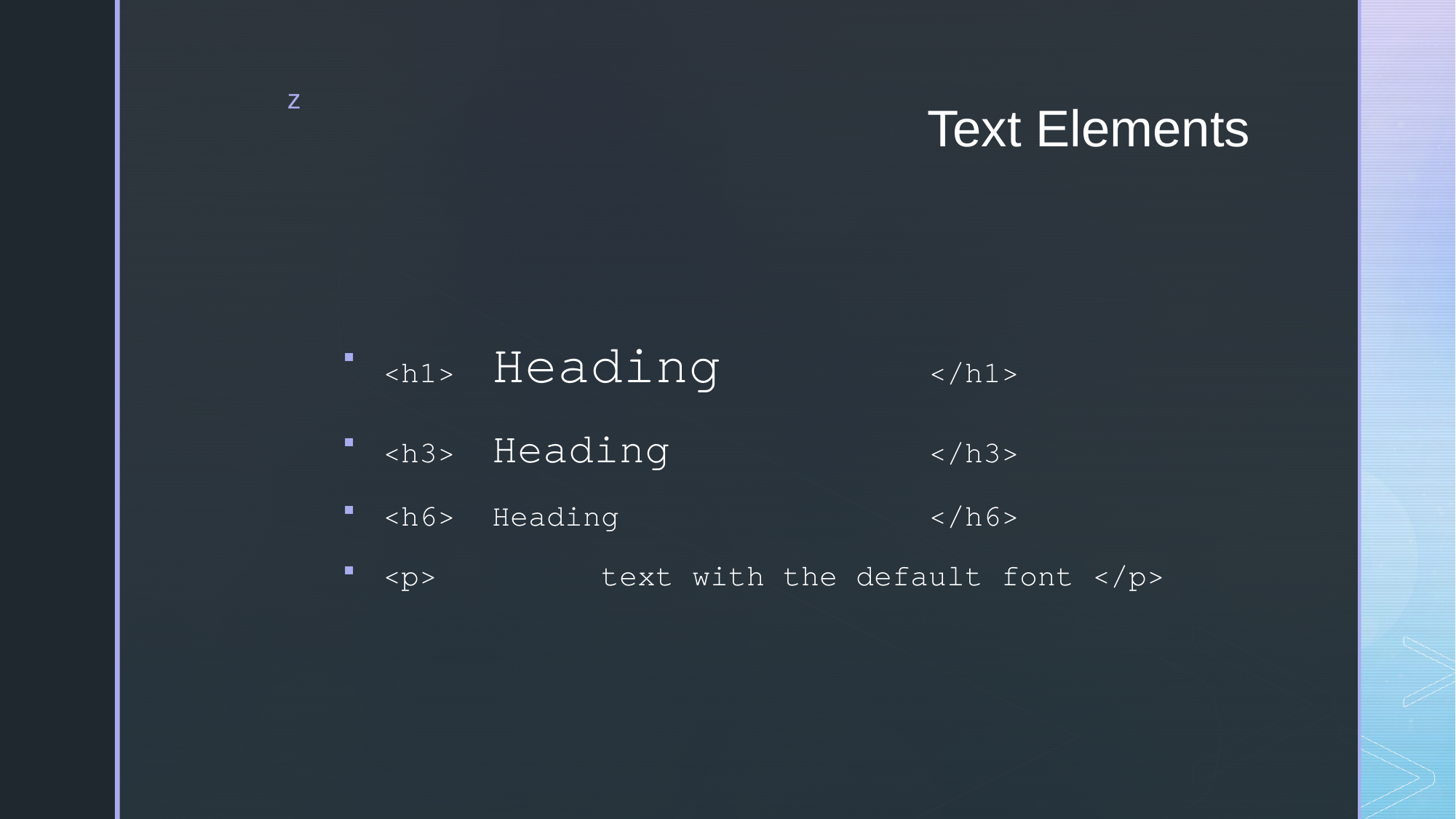

# Text Elements
<h1>	Heading		</h1>
<h3>	Heading			</h3>
<h6>	Heading			</h6>
<p>		text with the default font </p>